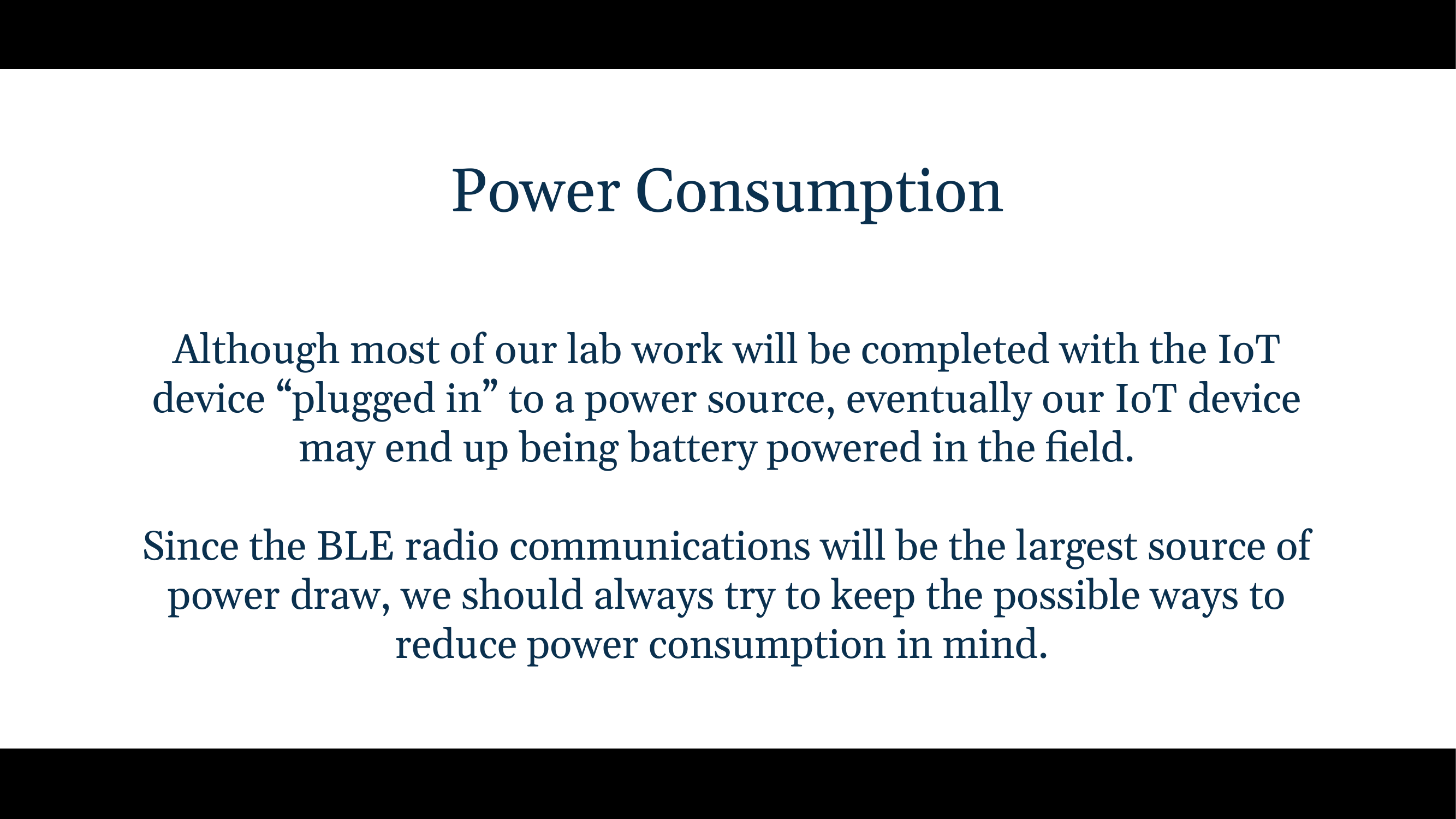

# Power Consumption

Although most of our lab work will be completed with the IoT device “plugged in” to a power source, eventually our IoT device may end up being battery powered in the field.

Since the BLE radio communications will be the largest source of power draw, we should always try to keep the possible ways to reduce power consumption in mind.